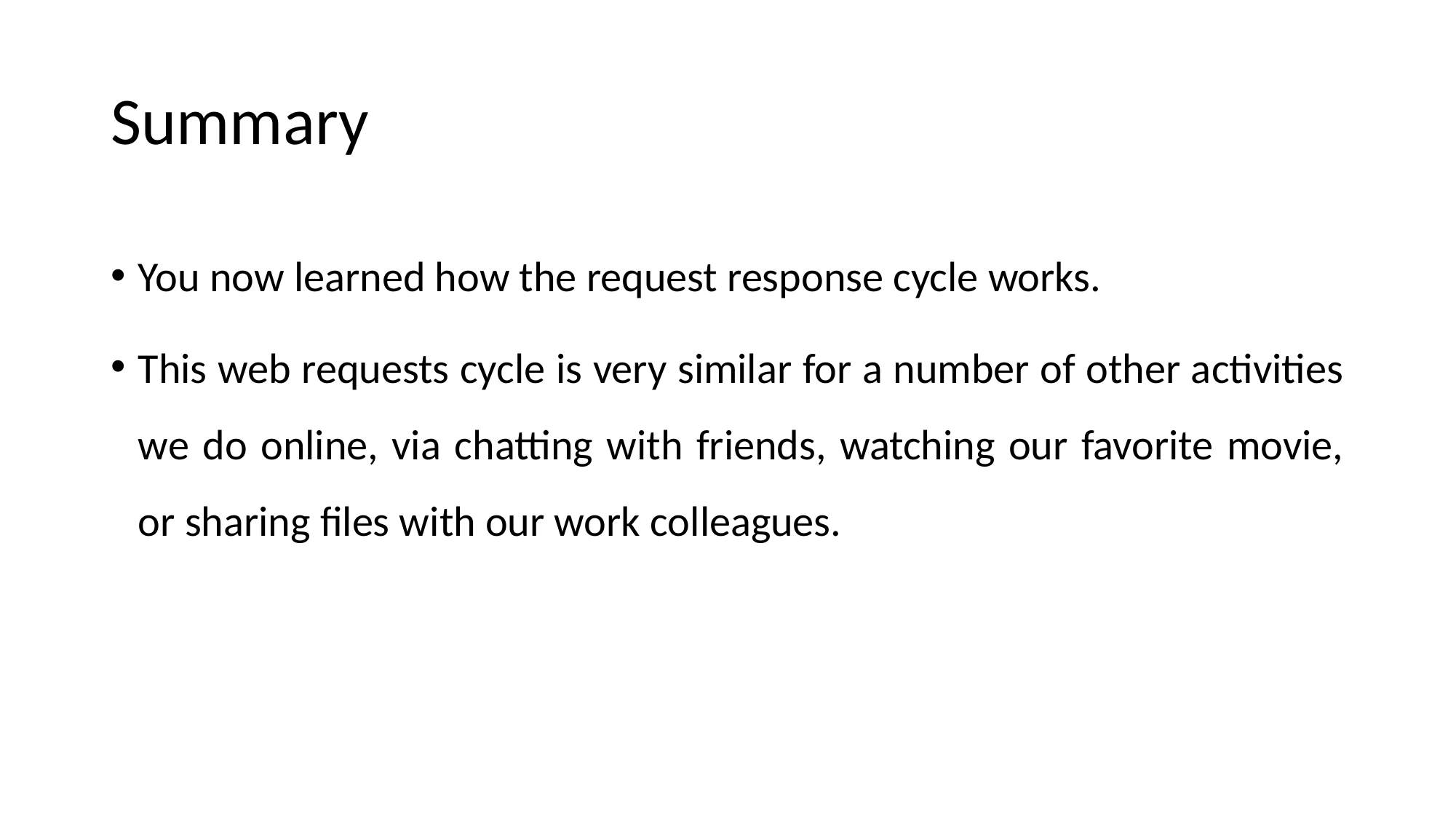

# Summary
You now learned how the request response cycle works.
This web requests cycle is very similar for a number of other activities we do online, via chatting with friends, watching our favorite movie, or sharing files with our work colleagues.